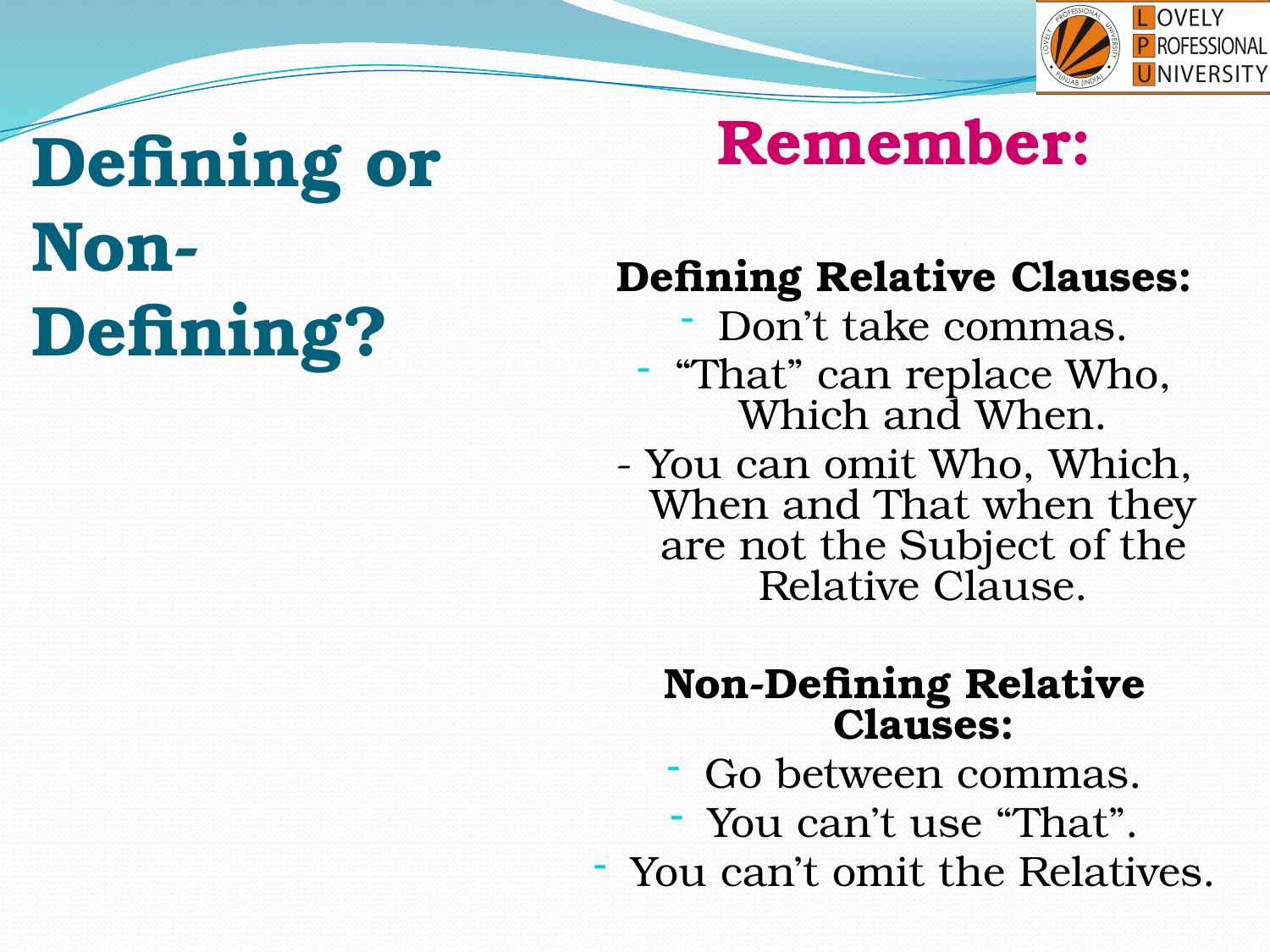

Remember:

Defining Relative Clauses:
Don’t take commas.
“That” can replace Who, Which and When.
- You can omit Who, Which, When and That when they are not the Subject of the Relative Clause.

Non-Defining Relative Clauses:
Go between commas.
You can’t use “That”.
You can’t omit the Relatives.

# Defining or Non-Defining?